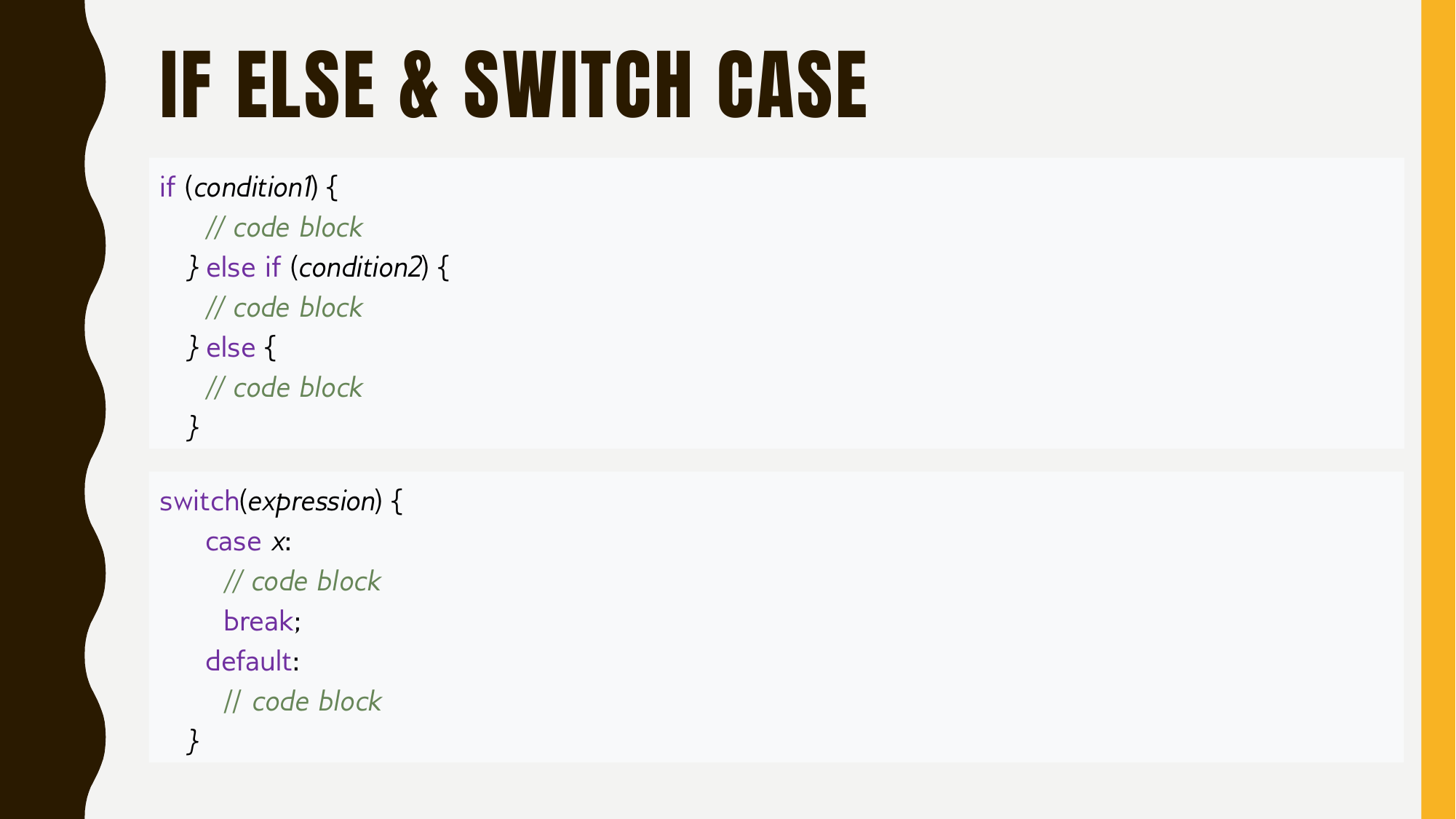

# If else & switch case
if (condition1) {
  // code block
} else if (condition2) {
  // code block
} else {
  // code block
}
switch(expression) {
  case x:
    // code block
    break;
  default:
    // code block
}